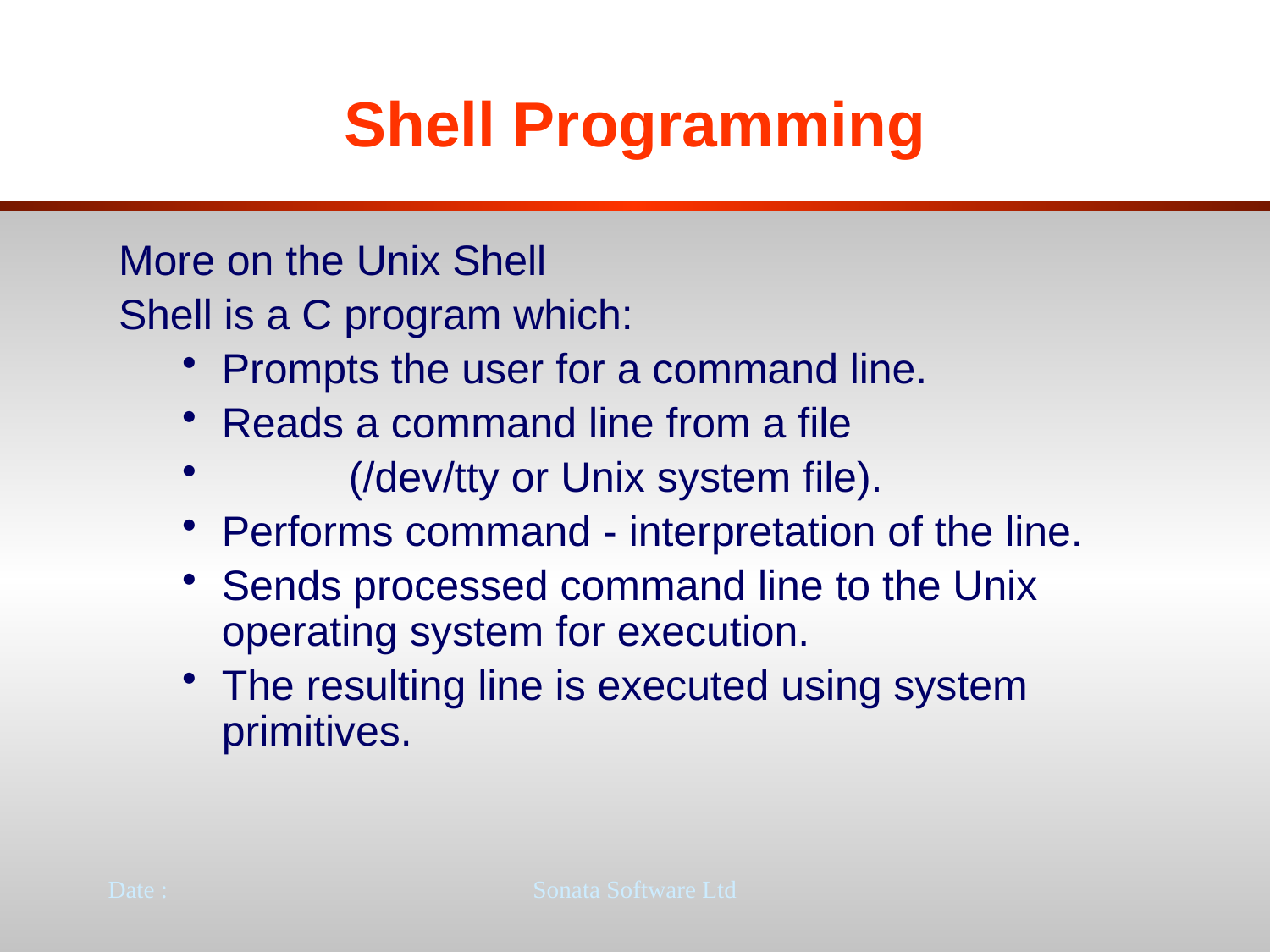

# Shell Programming
More on the Unix Shell
Shell is a C program which:
Prompts the user for a command line.
Reads a command line from a file
	(/dev/tty or Unix system file).
Performs command - interpretation of the line.
Sends processed command line to the Unix operating system for execution.
The resulting line is executed using system primitives.
Date :
Sonata Software Ltd